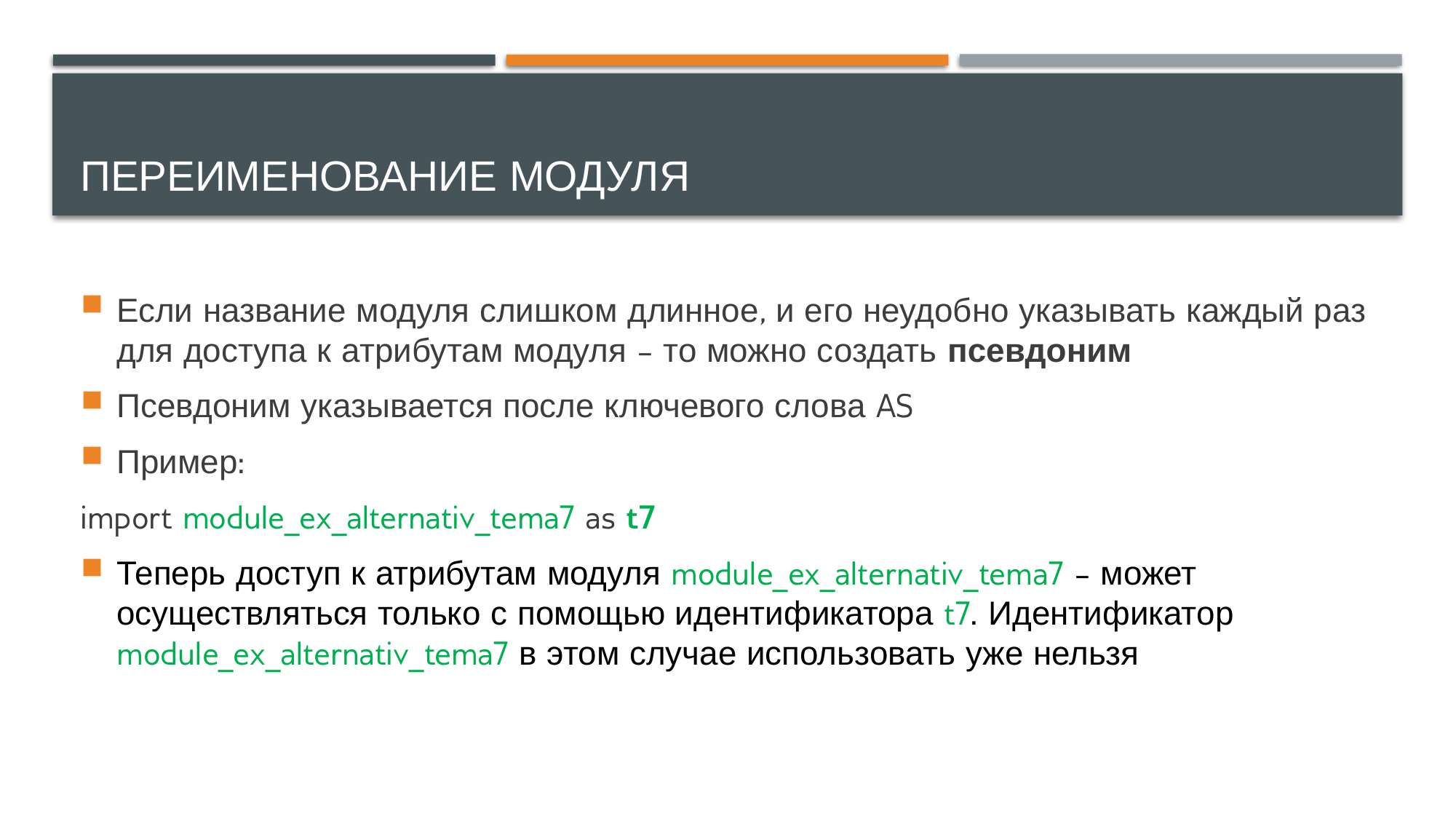

# Переименование модуля
Если название модуля слишком длинное, и его неудобно указывать каждый раз для доступа к атрибутам модуля – то можно создать псевдоним
Псевдоним указывается после ключевого слова AS
Пример:
import module_ex_alternativ_tema7 as t7
Теперь доступ к атрибутам модуля module_ex_alternativ_tema7 – может осуществляться только с помощью идентификатора t7. Идентификатор module_ex_alternativ_tema7 в этом случае использовать уже нельзя